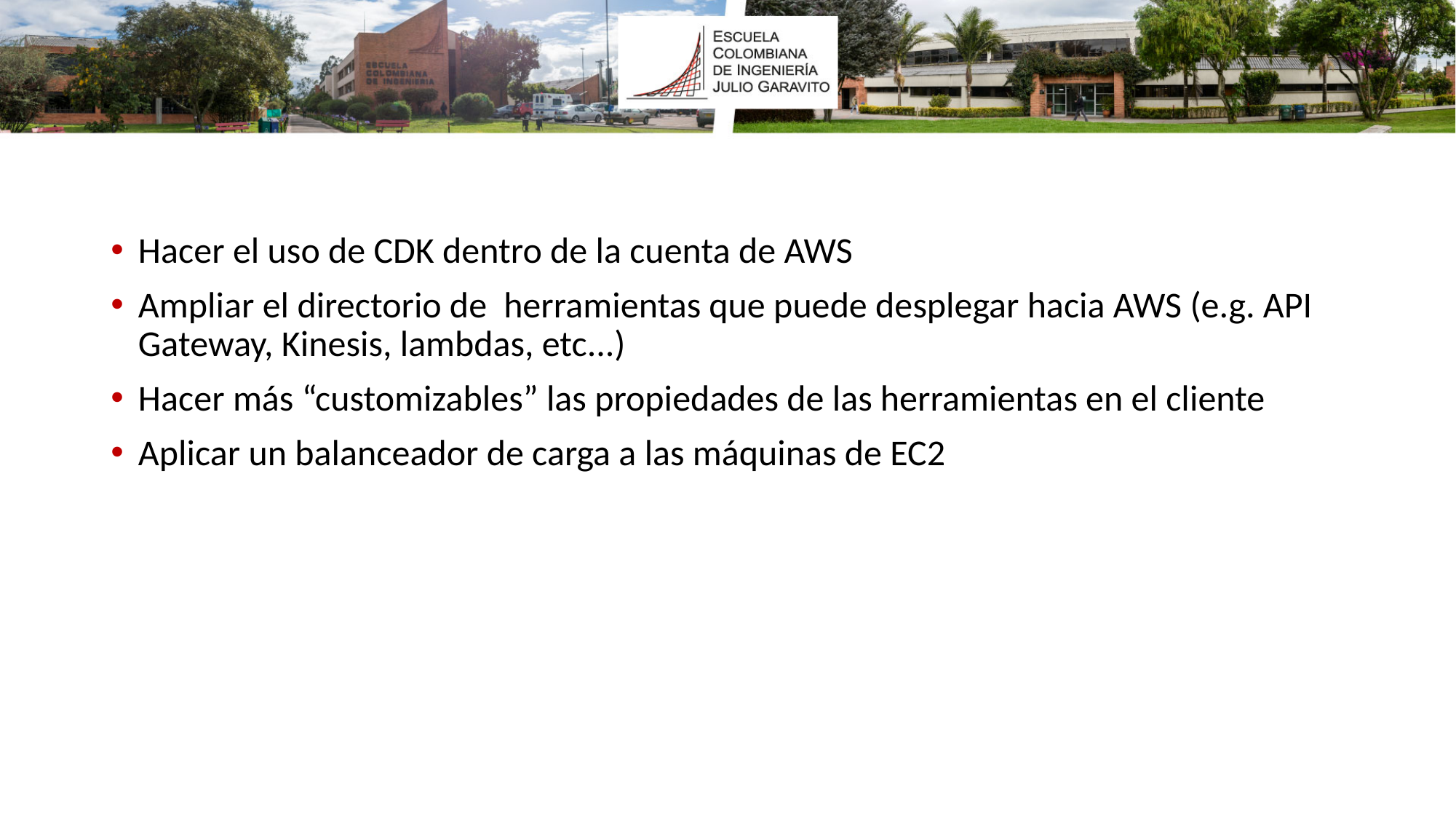

Hacer el uso de CDK dentro de la cuenta de AWS
Ampliar el directorio de  herramientas que puede desplegar hacia AWS (e.g. API Gateway, Kinesis, lambdas, etc...)
Hacer más “customizables” las propiedades de las herramientas en el cliente
Aplicar un balanceador de carga a las máquinas de EC2